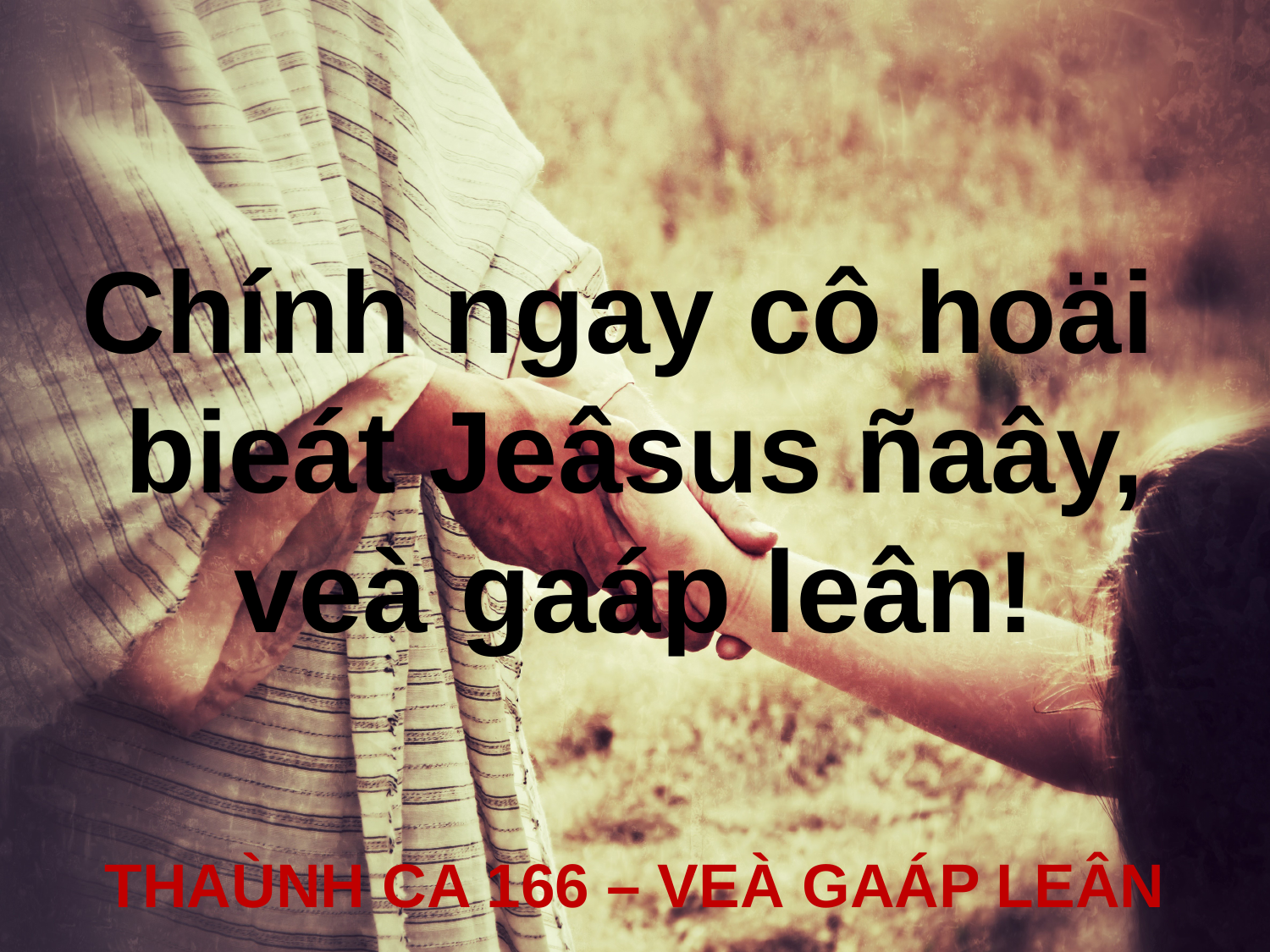

Chính ngay cô hoäi
bieát Jeâsus ñaây,
veà gaáp leân!
THAÙNH CA 166 – VEÀ GAÁP LEÂN